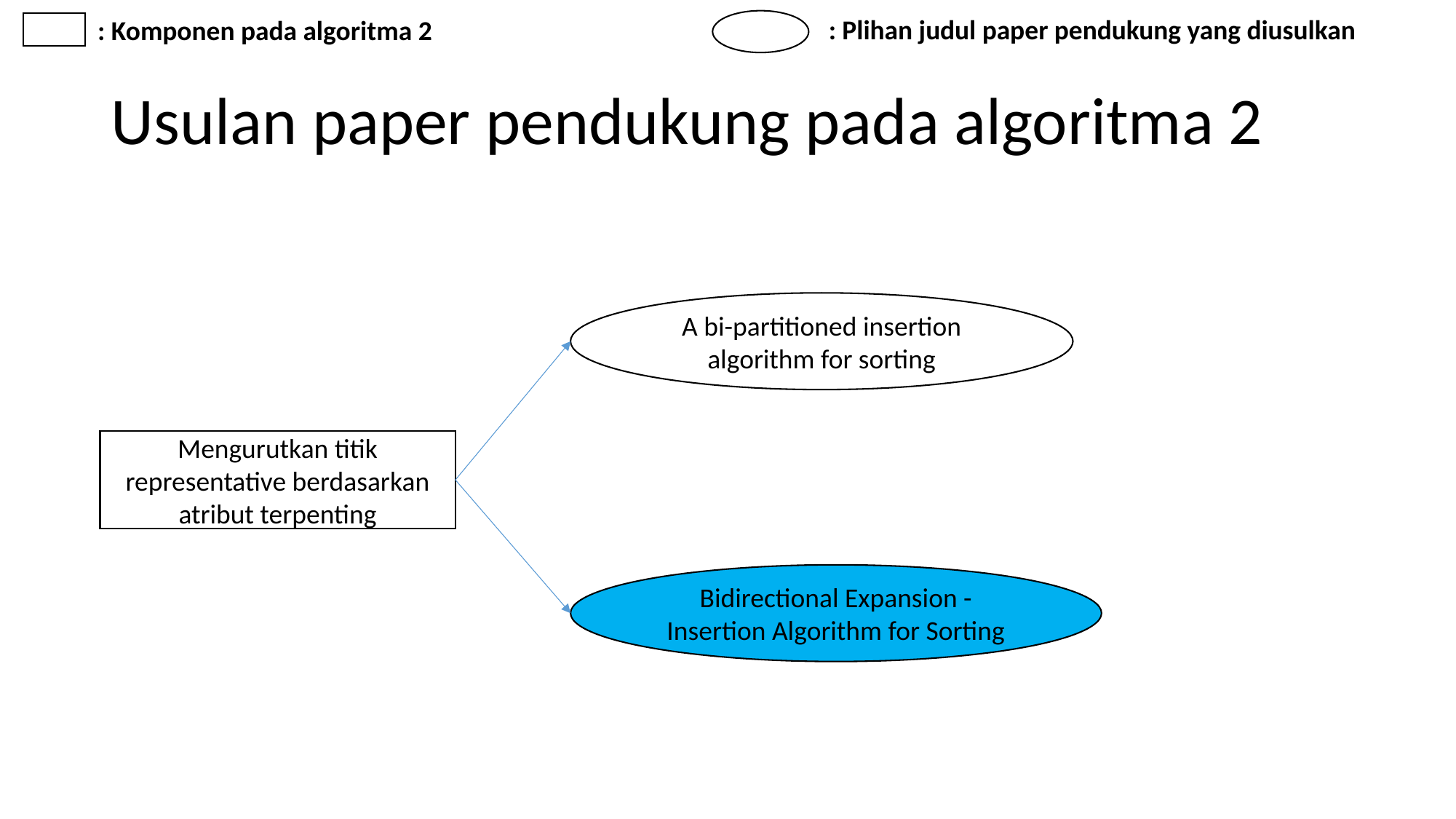

: Plihan judul paper pendukung yang diusulkan
: Komponen pada algoritma 2

# Usulan paper pendukung pada algoritma 2
A bi-partitioned insertion algorithm for sorting
Mengurutkan titik representative berdasarkan atribut terpenting
Bidirectional Expansion - Insertion Algorithm for Sorting